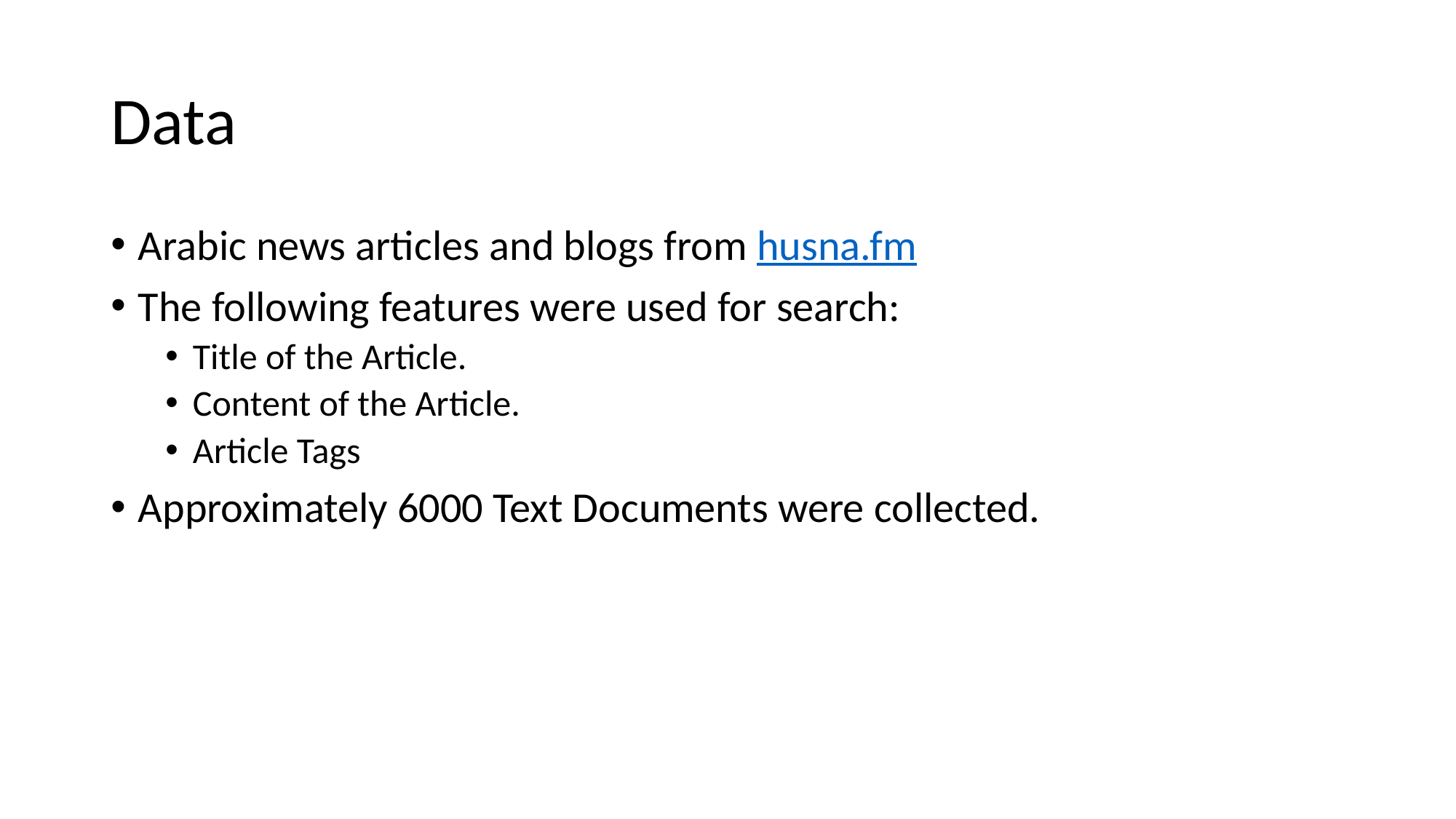

# Data
Arabic news articles and blogs from husna.fm
The following features were used for search:
Title of the Article.
Content of the Article.
Article Tags
Approximately 6000 Text Documents were collected.